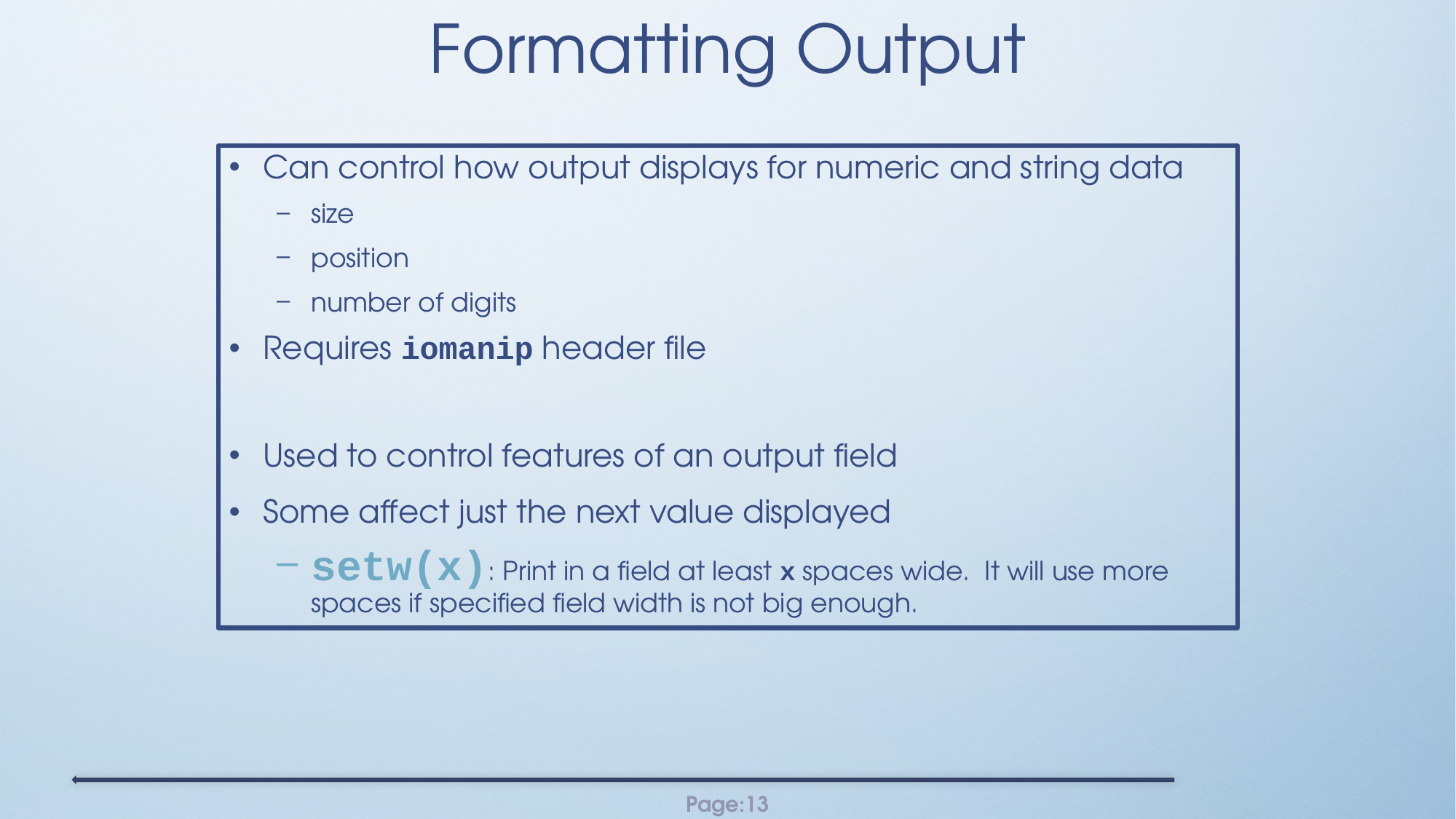

# Formatting Output
Can control how output displays for numeric and string data
size
position
number of digits
Requires iomanip header file

Used to control features of an output field
Some affect just the next value displayed
setw(x): Print in a field at least x spaces wide.  It will use more spaces if specified field width is not big enough.